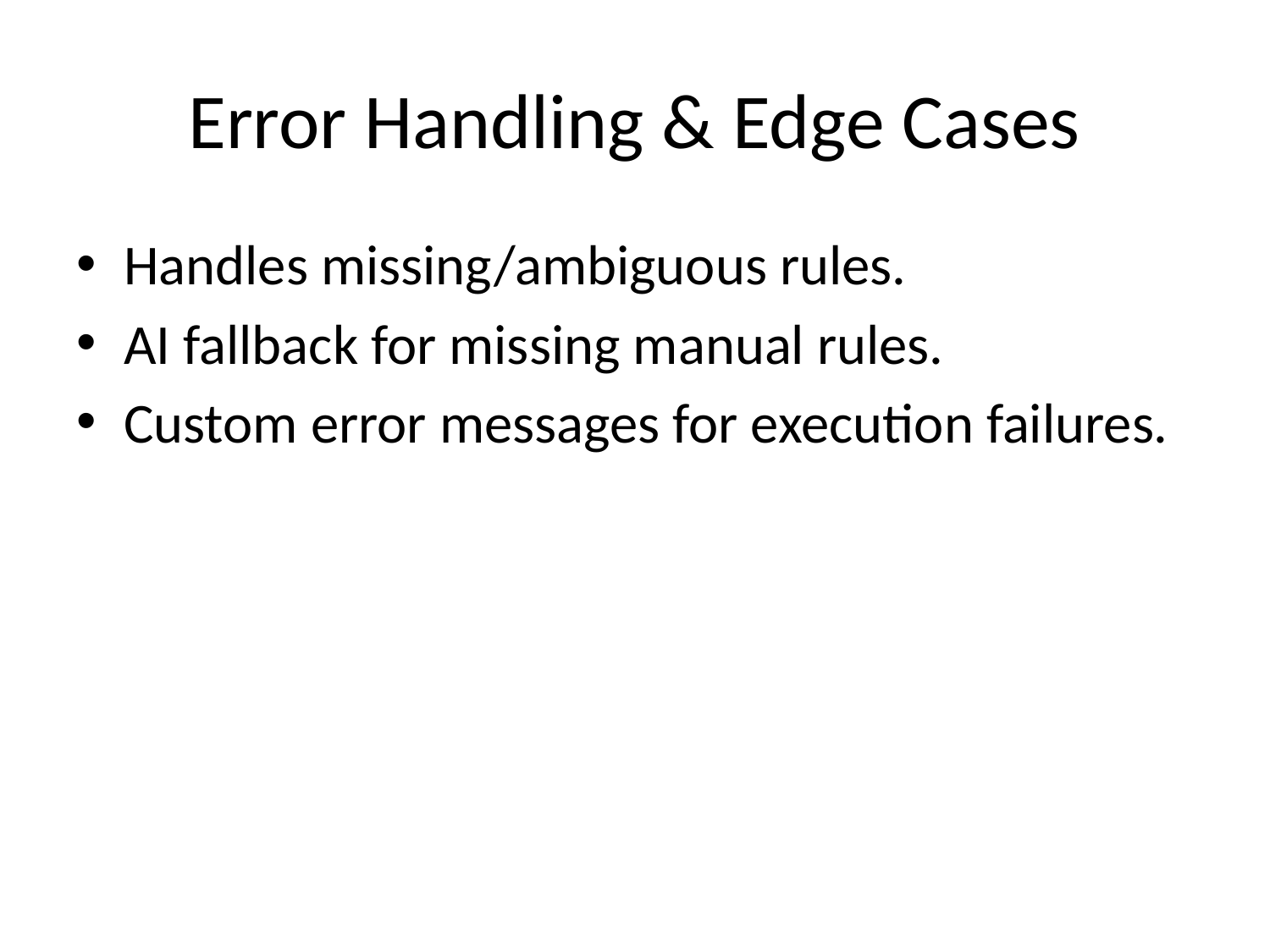

# Error Handling & Edge Cases
Handles missing/ambiguous rules.
AI fallback for missing manual rules.
Custom error messages for execution failures.